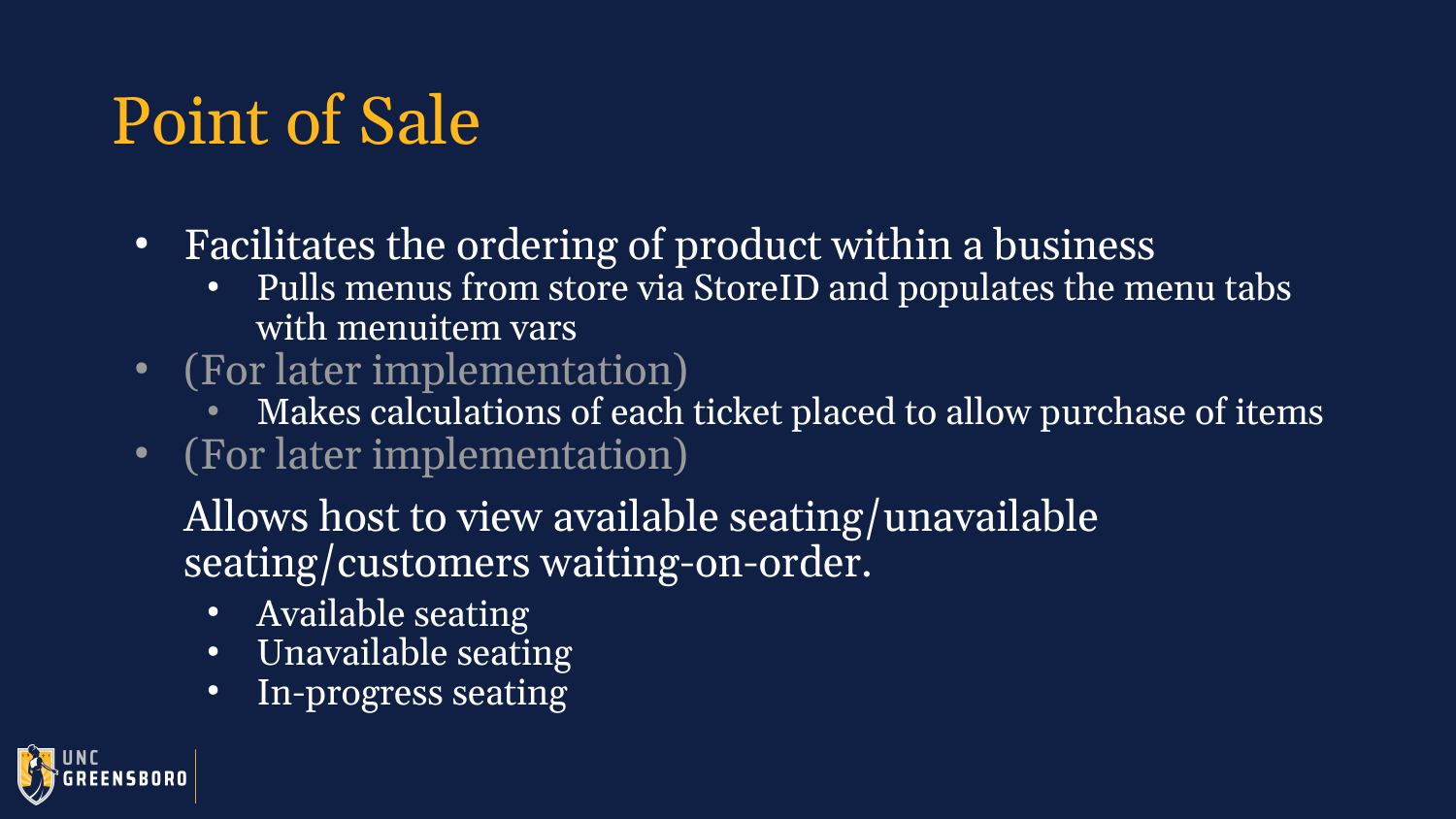

# Point of Sale
Facilitates the ordering of product within a business
Pulls menus from store via StoreID and populates the menu tabs with menuitem vars
(For later implementation)
Makes calculations of each ticket placed to allow purchase of items
(For later implementation)
Allows host to view available seating/unavailable seating/customers waiting-on-order.
Available seating
Unavailable seating
In-progress seating